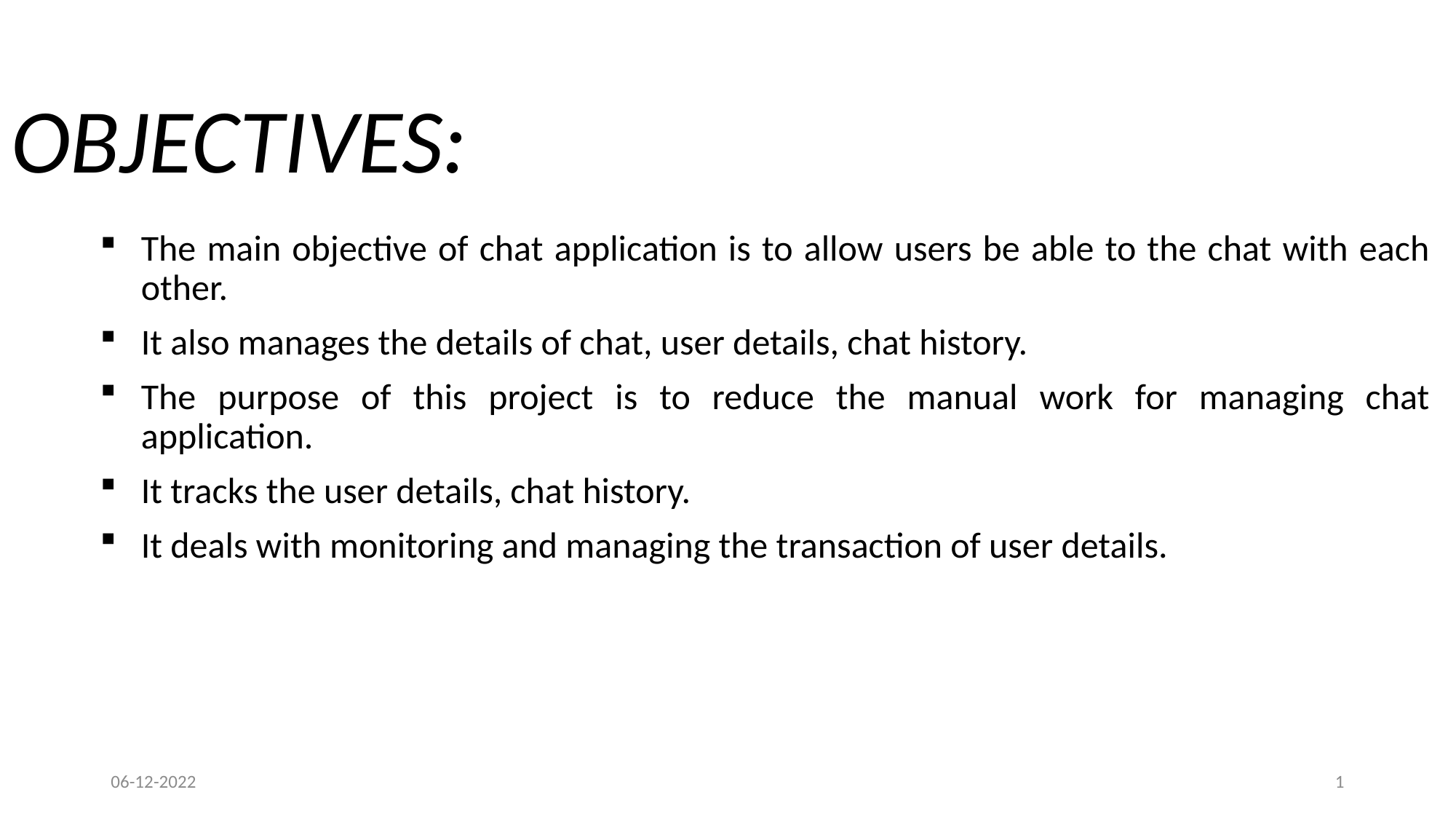

# OBJECTIVES:
The main objective of chat application is to allow users be able to the chat with each other.
It also manages the details of chat, user details, chat history.
The purpose of this project is to reduce the manual work for managing chat application.
It tracks the user details, chat history.
It deals with monitoring and managing the transaction of user details.
06-12-2022
1